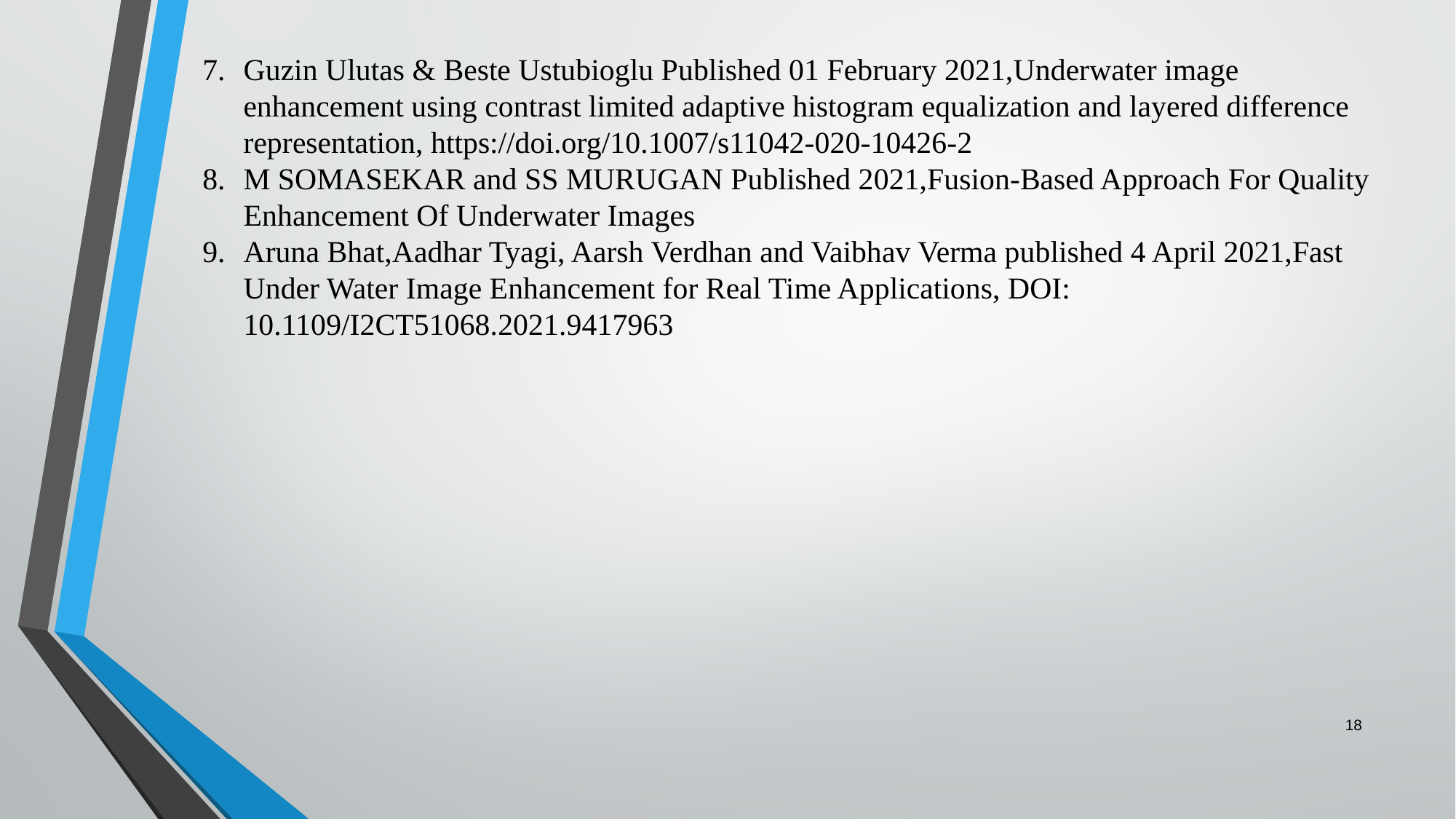

Guzin Ulutas & Beste Ustubioglu Published 01 February 2021,Underwater image enhancement using contrast limited adaptive histogram equalization and layered difference representation, https://doi.org/10.1007/s11042-020-10426-2
M SOMASEKAR and SS MURUGAN Published 2021,Fusion-Based Approach For Quality Enhancement Of Underwater Images
Aruna Bhat,Aadhar Tyagi, Aarsh Verdhan and Vaibhav Verma published 4 April 2021,Fast Under Water Image Enhancement for Real Time Applications, DOI: 10.1109/I2CT51068.2021.9417963

18